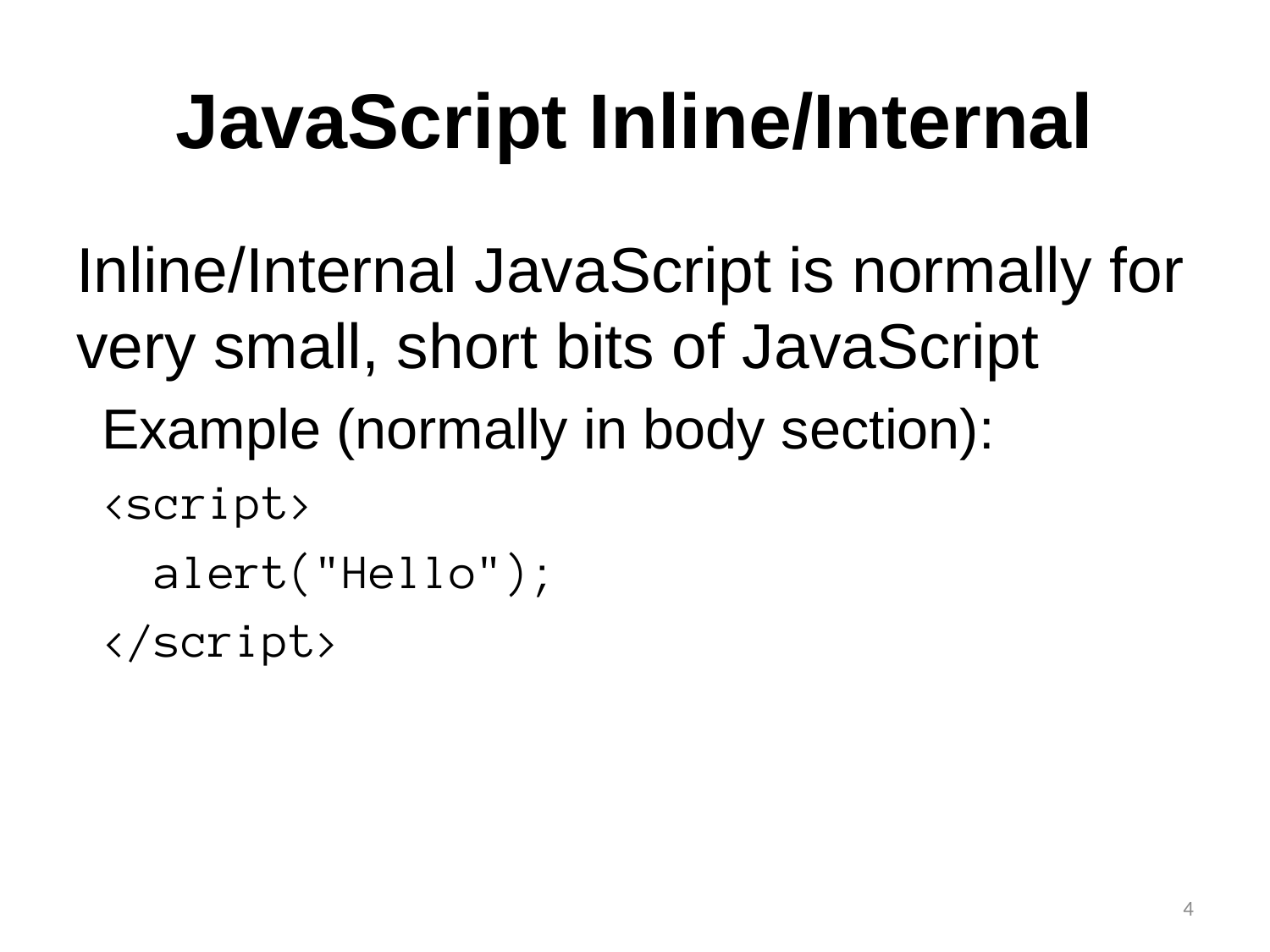

# JavaScript Inline/Internal
Inline/Internal JavaScript is normally for very small, short bits of JavaScript
Example (normally in body section):
<script>
  alert("Hello");
</script>
4